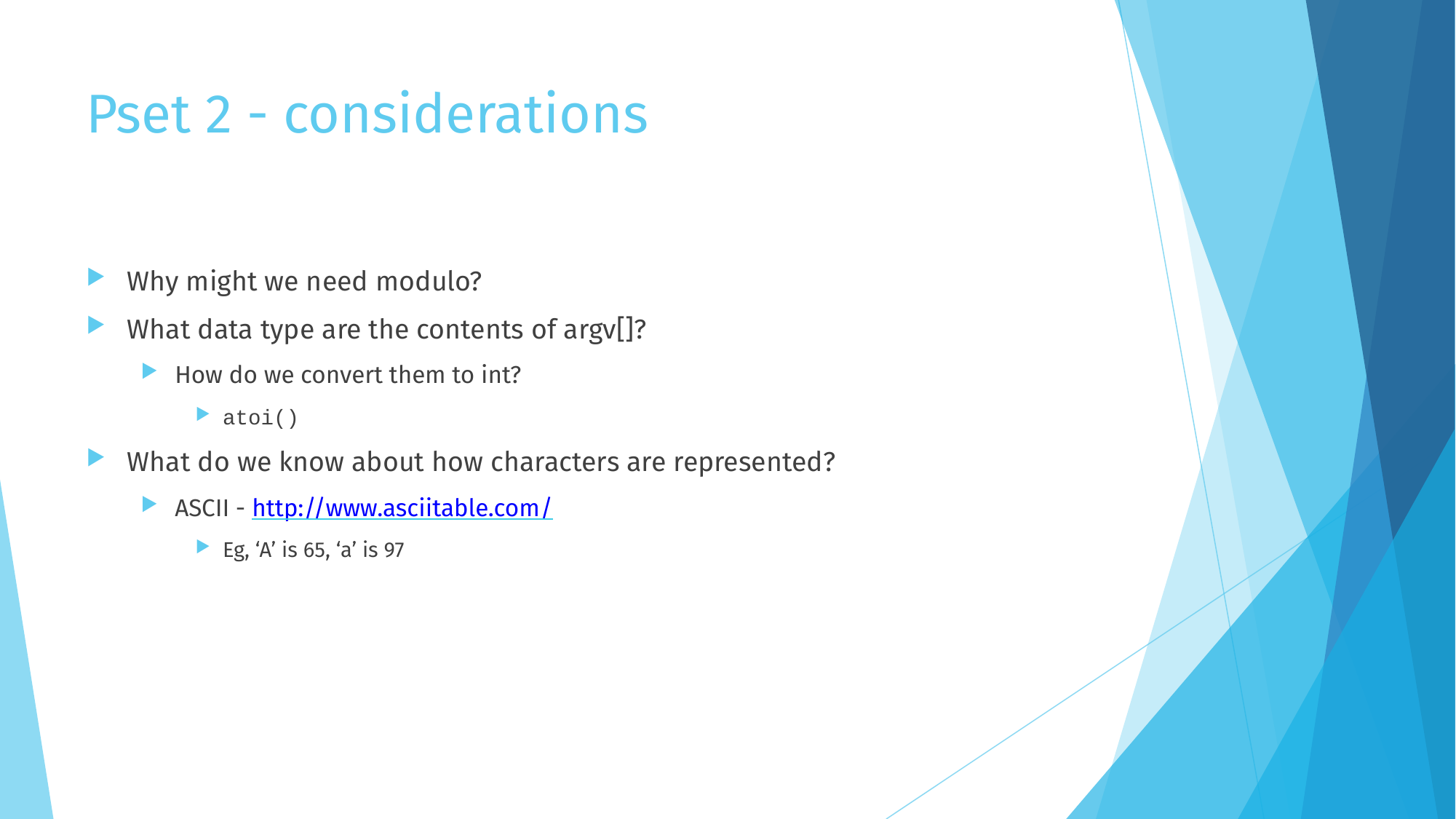

# Pset 2 - considerations
Why might we need modulo?
What data type are the contents of argv[]?
How do we convert them to int?
atoi()
What do we know about how characters are represented?
ASCII - http://www.asciitable.com/
Eg, ‘A’ is 65, ‘a’ is 97